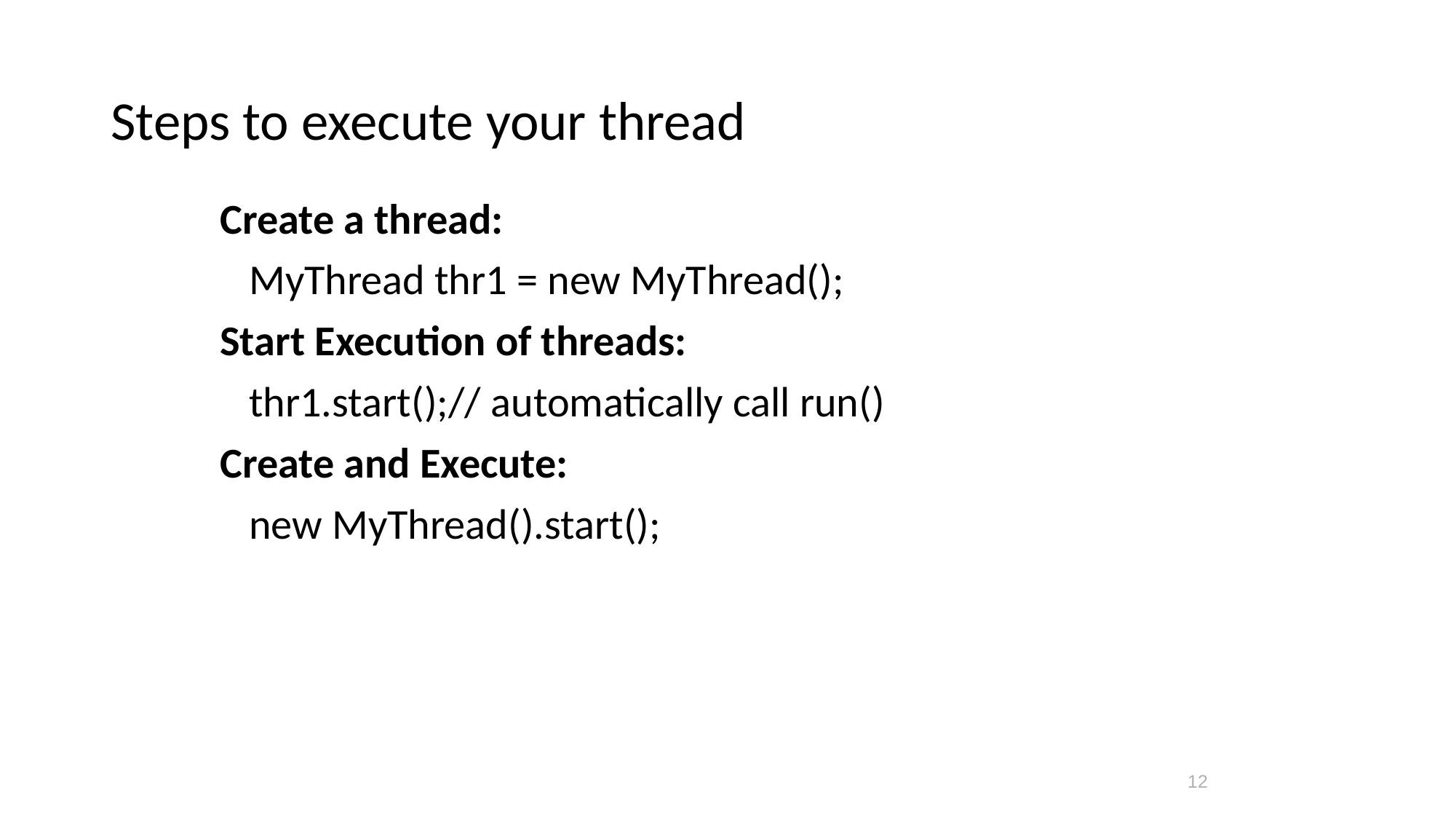

# Steps to execute your thread
Create a thread:
   MyThread thr1 = new MyThread();
Start Execution of threads:
   thr1.start();// automatically call run()
Create and Execute:
   new MyThread().start();
12